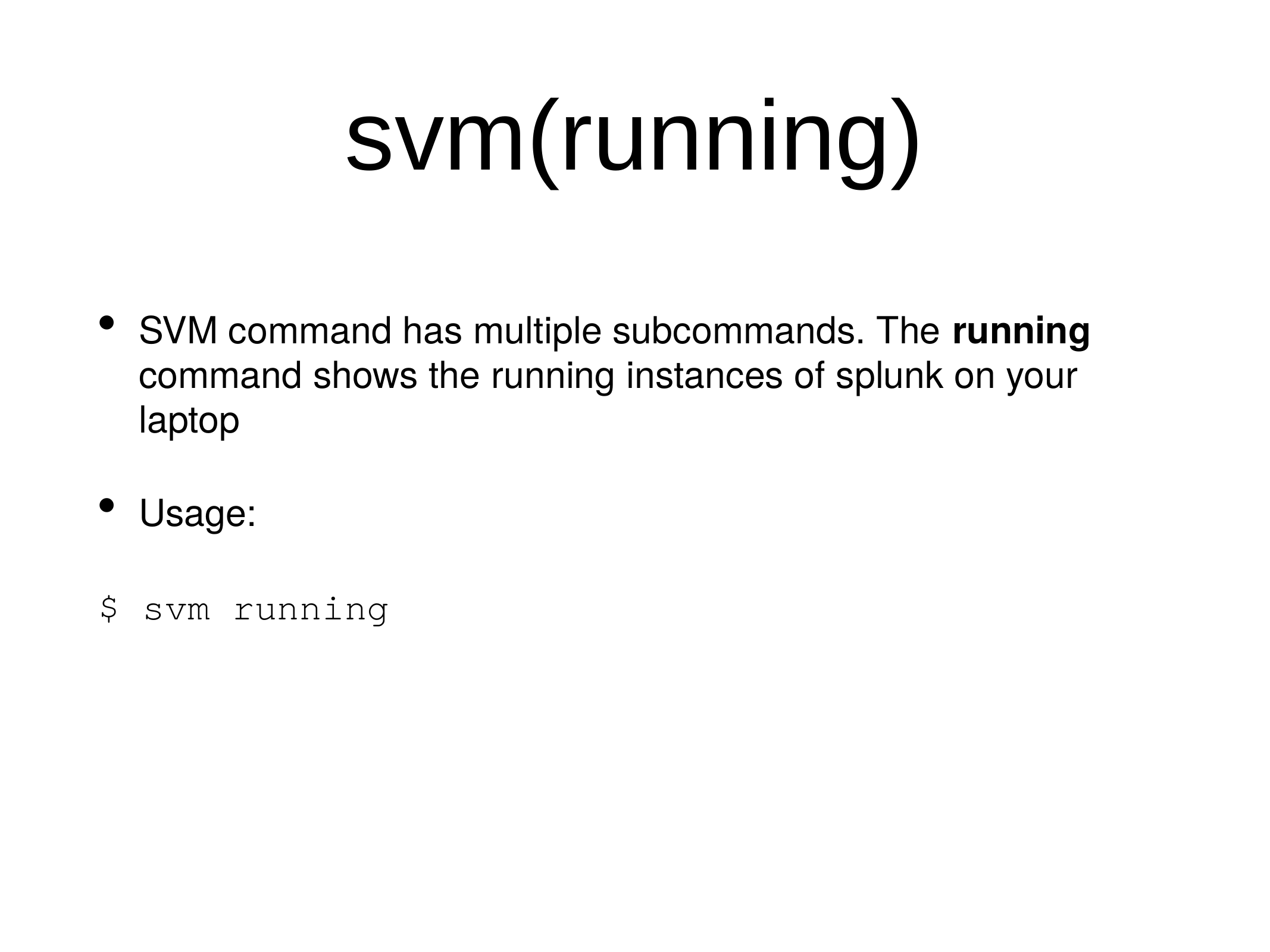

# svm(running)
SVM command has multiple subcommands. The running command shows the running instances of splunk on your laptop
Usage:
$ svm running